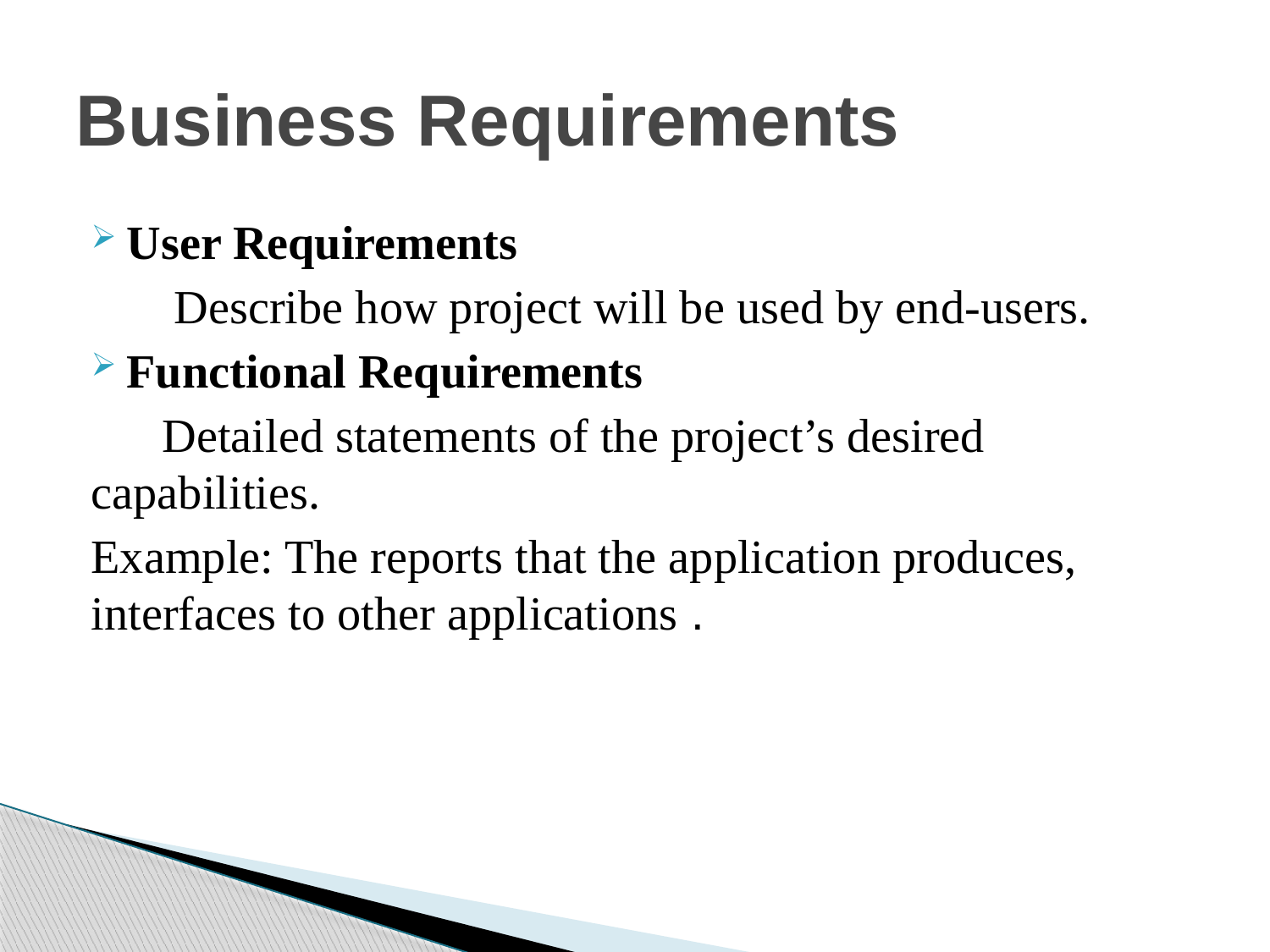

# Business Requirements
User Requirements
       Describe how project will be used by end-users.
Functional Requirements
      Detailed statements of the project’s desired capabilities.
Example: The reports that the application produces, interfaces to other applications .